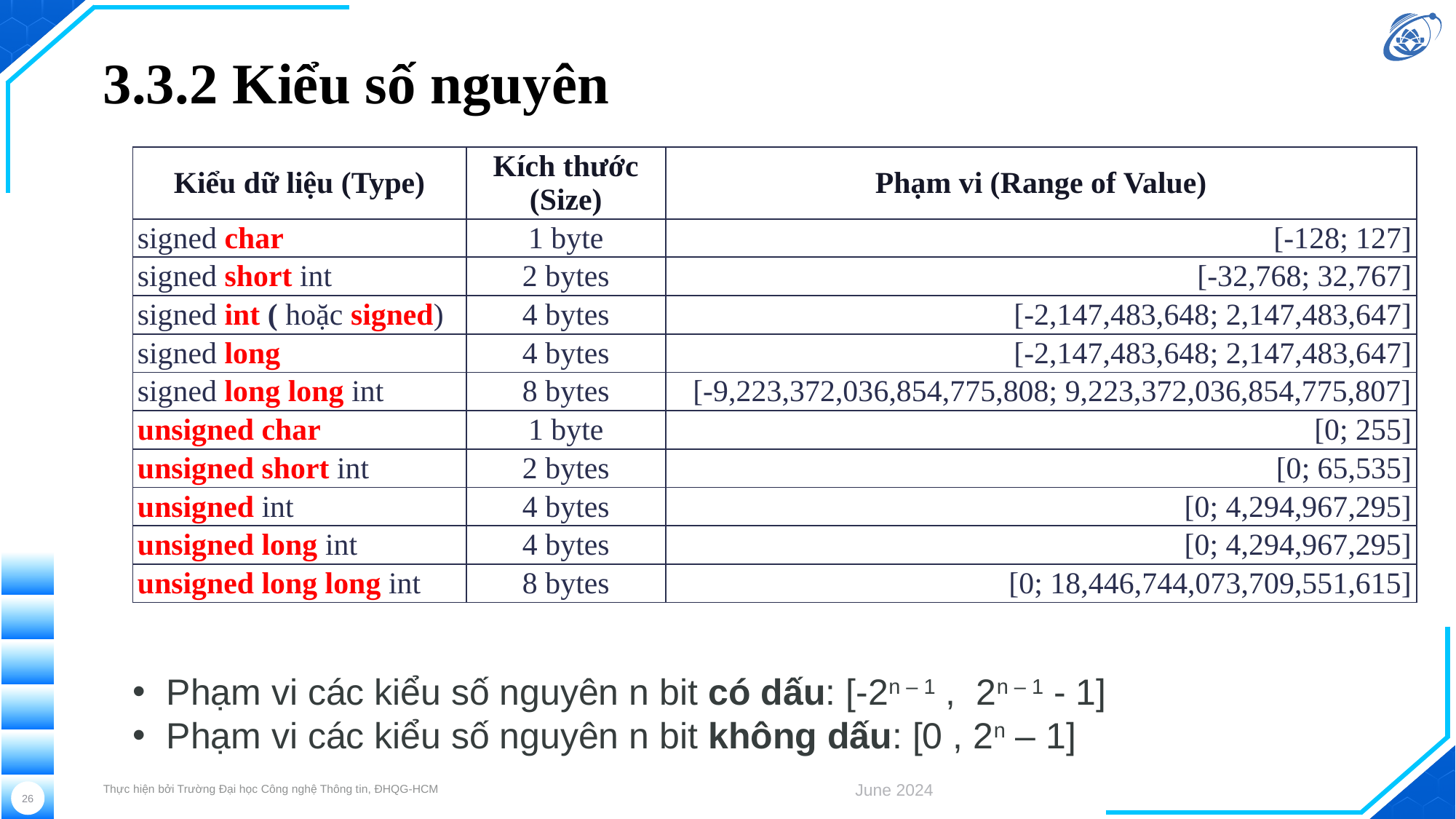

# 3.3.2 Kiểu số nguyên
| Kiểu dữ liệu (Type) | Kích thước (Size) | Phạm vi (Range of Value) |
| --- | --- | --- |
| signed char | 1 byte | [-128; 127] |
| signed short int | 2 bytes | [-32,768; 32,767] |
| signed int ( hoặc signed) | 4 bytes | [-2,147,483,648; 2,147,483,647] |
| signed long | 4 bytes | [-2,147,483,648; 2,147,483,647] |
| signed long long int | 8 bytes | [-9,223,372,036,854,775,808; 9,223,372,036,854,775,807] |
| unsigned char | 1 byte | [0; 255] |
| unsigned short int | 2 bytes | [0; 65,535] |
| unsigned int | 4 bytes | [0; 4,294,967,295] |
| unsigned long int | 4 bytes | [0; 4,294,967,295] |
| unsigned long long int | 8 bytes | [0; 18,446,744,073,709,551,615] |
Phạm vi các kiểu số nguyên n bit có dấu: [-2n – 1 ,  2n – 1 - 1]
Phạm vi các kiểu số nguyên n bit không dấu: [0 , 2n – 1]
Thực hiện bởi Trường Đại học Công nghệ Thông tin, ĐHQG-HCM
June 2024
26